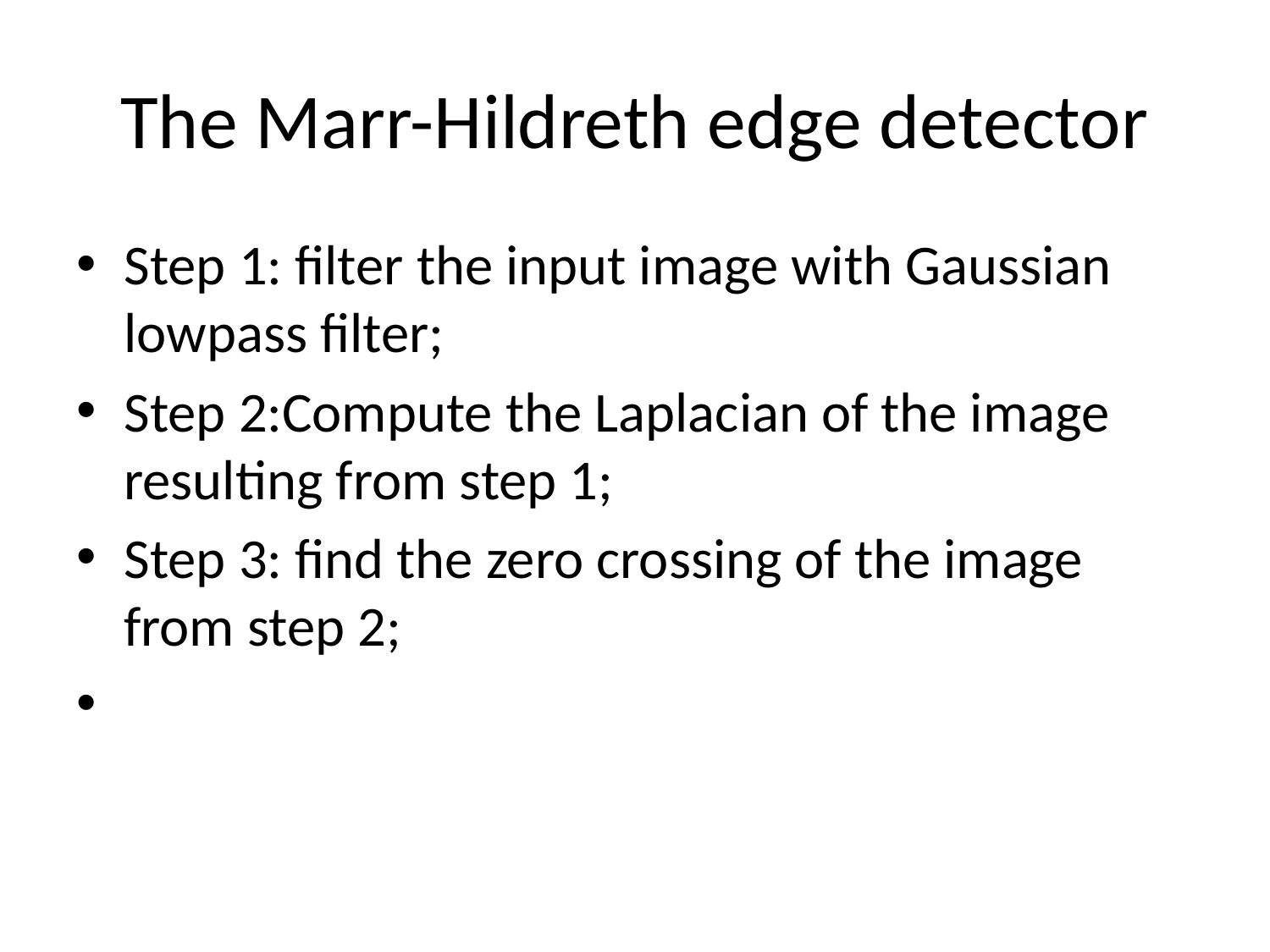

# The Marr-Hildreth edge detector
Step 1: filter the input image with Gaussian lowpass filter;
Step 2:Compute the Laplacian of the image resulting from step 1;
Step 3: find the zero crossing of the image from step 2;